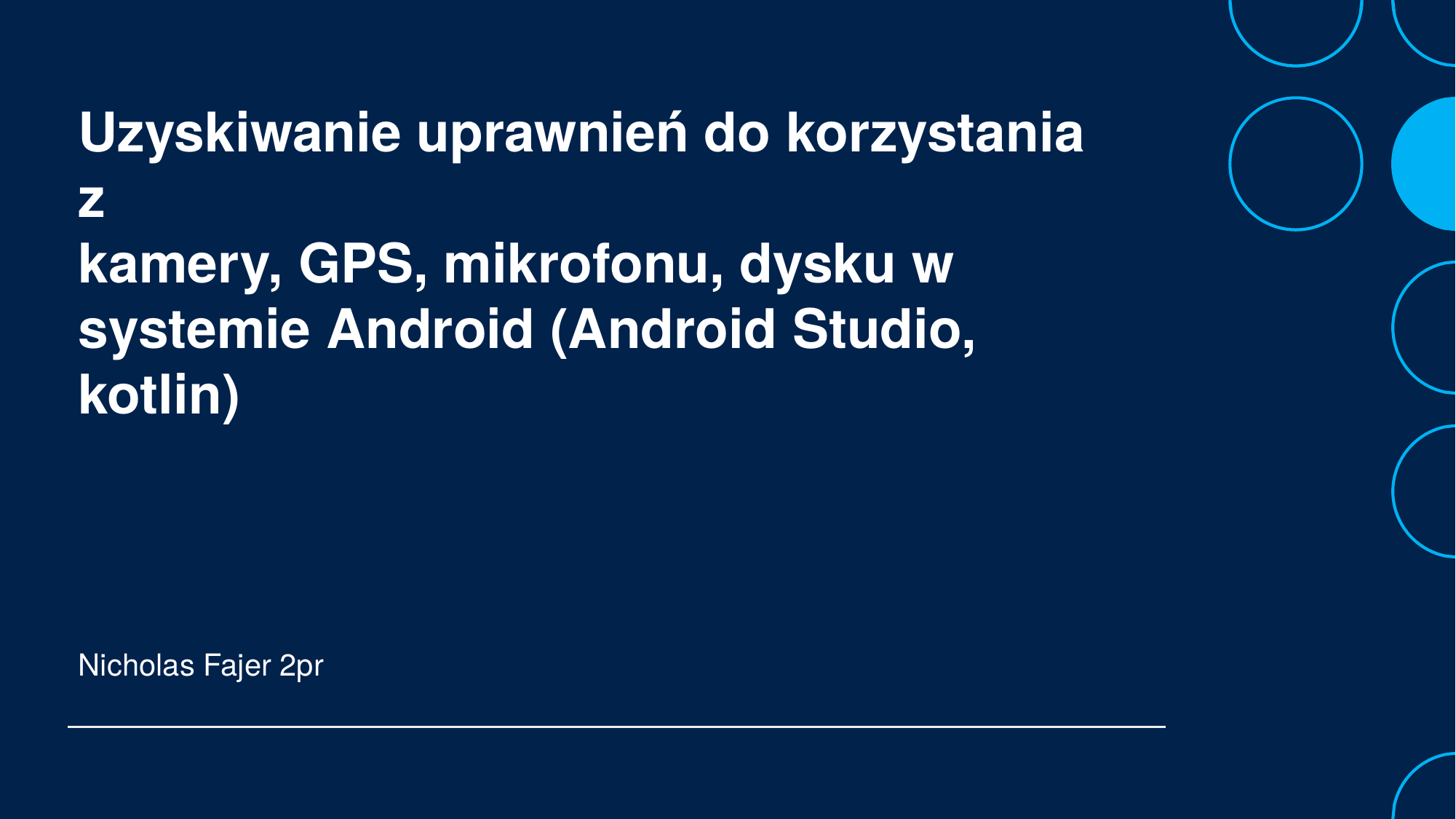

# Uzyskiwanie uprawnień do korzystania z  kamery, GPS, mikrofonu, dysku w systemie Android (Android Studio, kotlin)
Nicholas Fajer 2pr